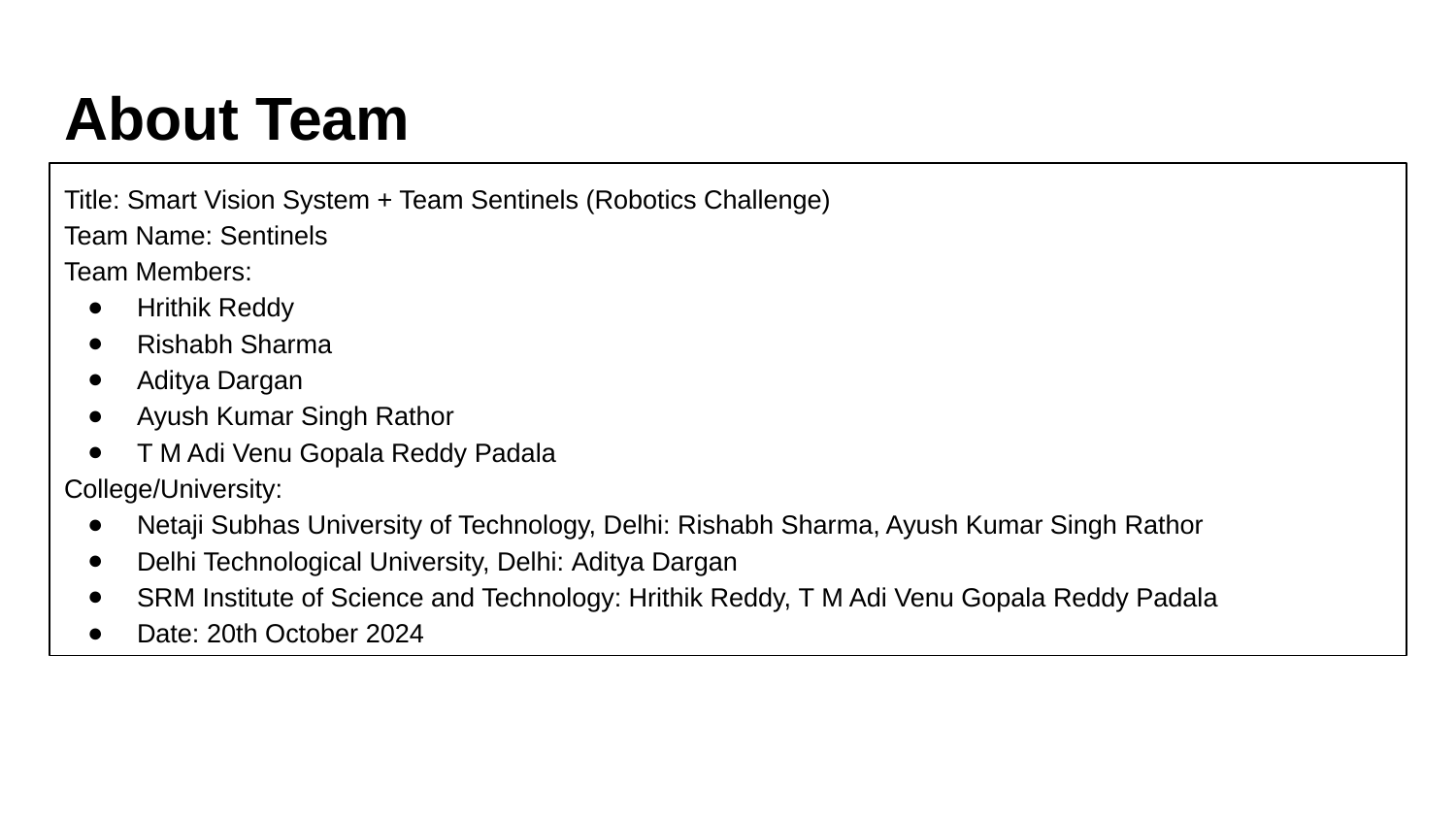

# About Team
Title: Smart Vision System + Team Sentinels (Robotics Challenge)
Team Name: Sentinels
Team Members:
Hrithik Reddy
Rishabh Sharma
Aditya Dargan
Ayush Kumar Singh Rathor
T M Adi Venu Gopala Reddy Padala
College/University:
Netaji Subhas University of Technology, Delhi: Rishabh Sharma, Ayush Kumar Singh Rathor
Delhi Technological University, Delhi: Aditya Dargan
SRM Institute of Science and Technology: Hrithik Reddy, T M Adi Venu Gopala Reddy Padala
Date: 20th October 2024